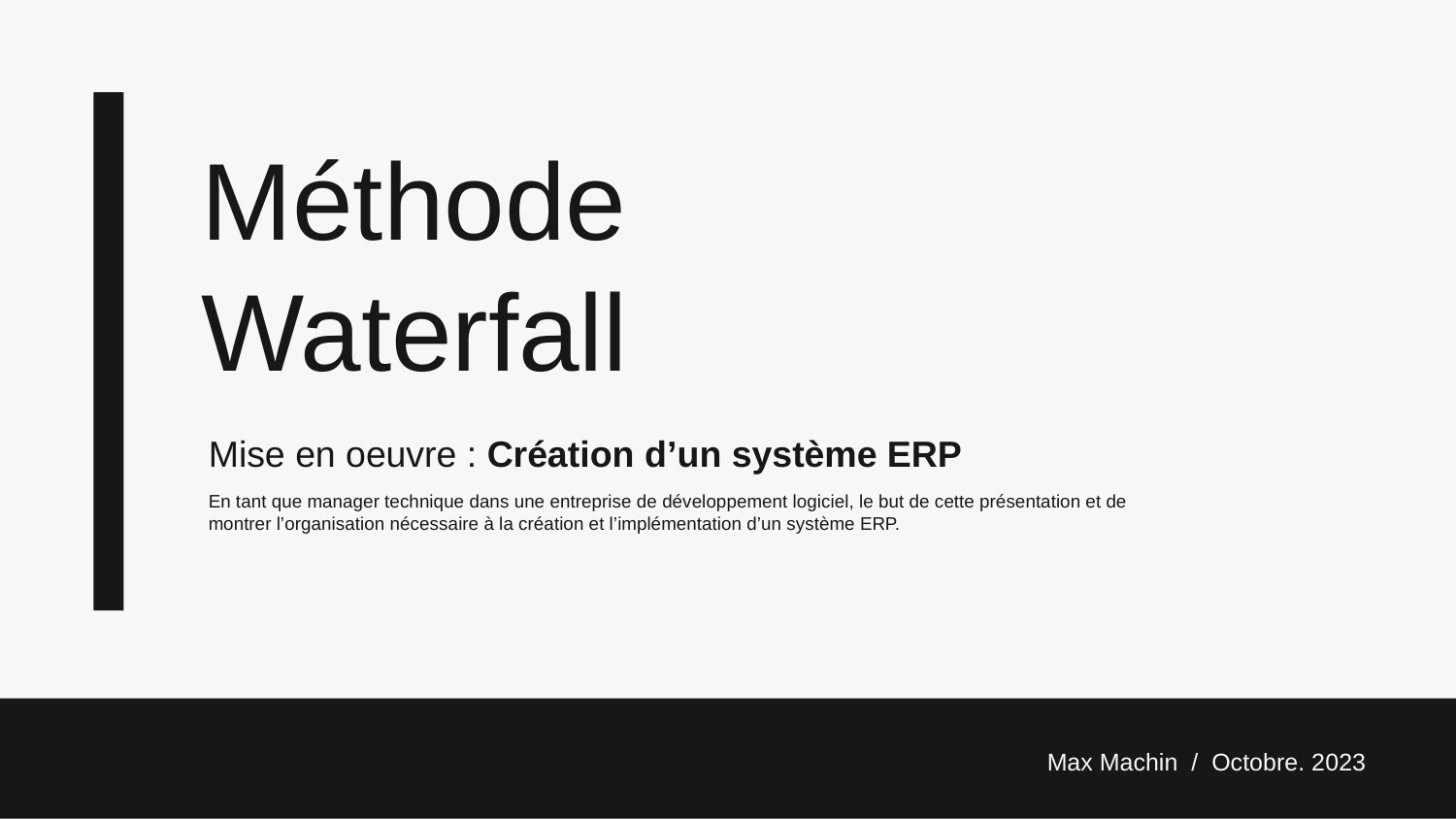

Méthode
Waterfall
Mise en oeuvre : Création d’un système ERP
En tant que manager technique dans une entreprise de développement logiciel, le but de cette présentation et de montrer l’organisation nécessaire à la création et l’implémentation d’un système ERP.

Max Machin  /  Octobre. 2023